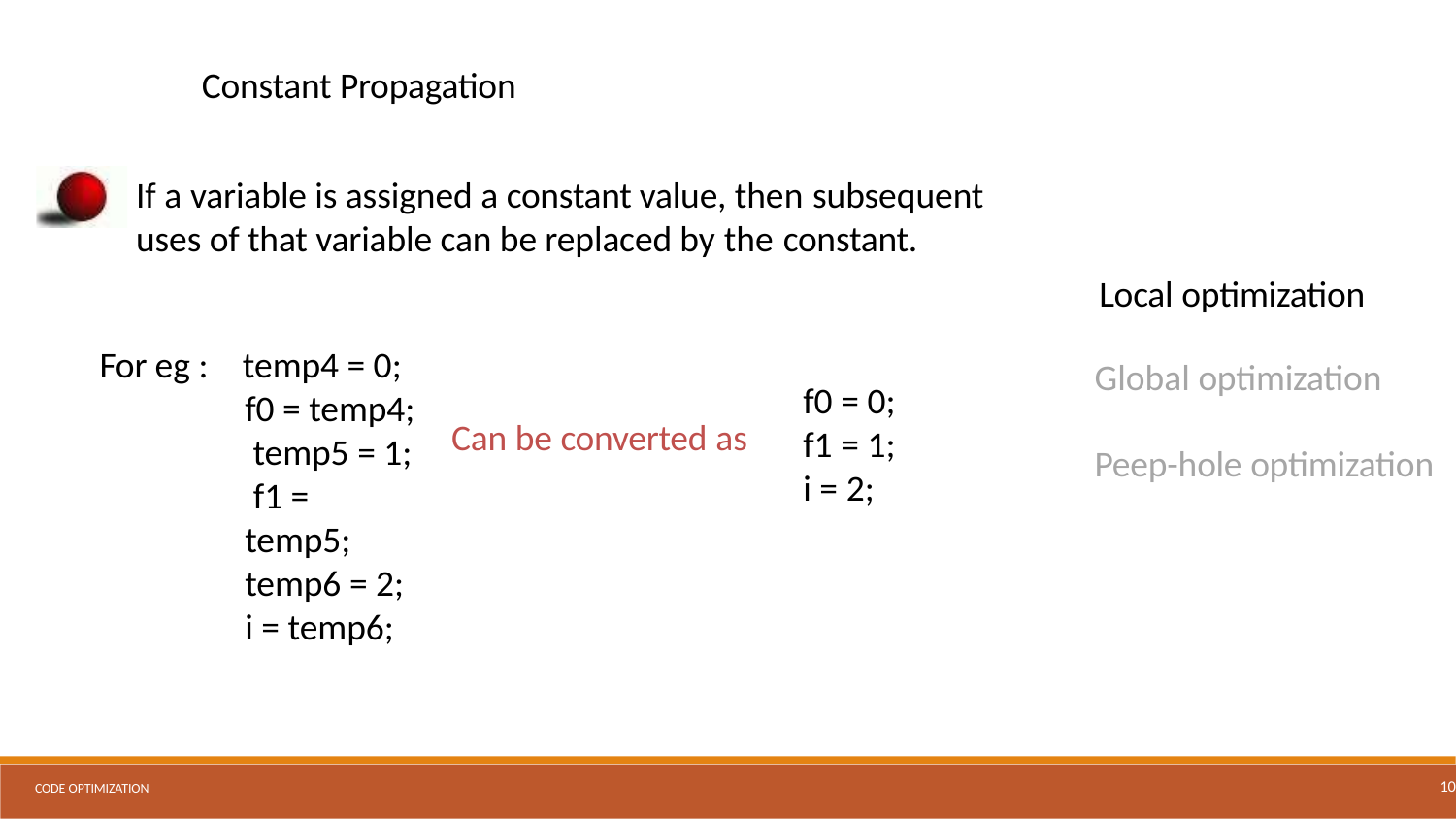

Constant Propagation

If a variable is assigned a constant value, then subsequent
uses of that variable can be replaced by the constant.
Local optimization

For eg :
temp4 = 0;  f0 = temp4;  temp5 = 1;  f1 = temp5;  temp6 = 2;  i = temp6;
Global optimization
f0 = 0;
f1 = 1;
i = 2;
Can be converted as
Peep-hole optimization
code optimization
10